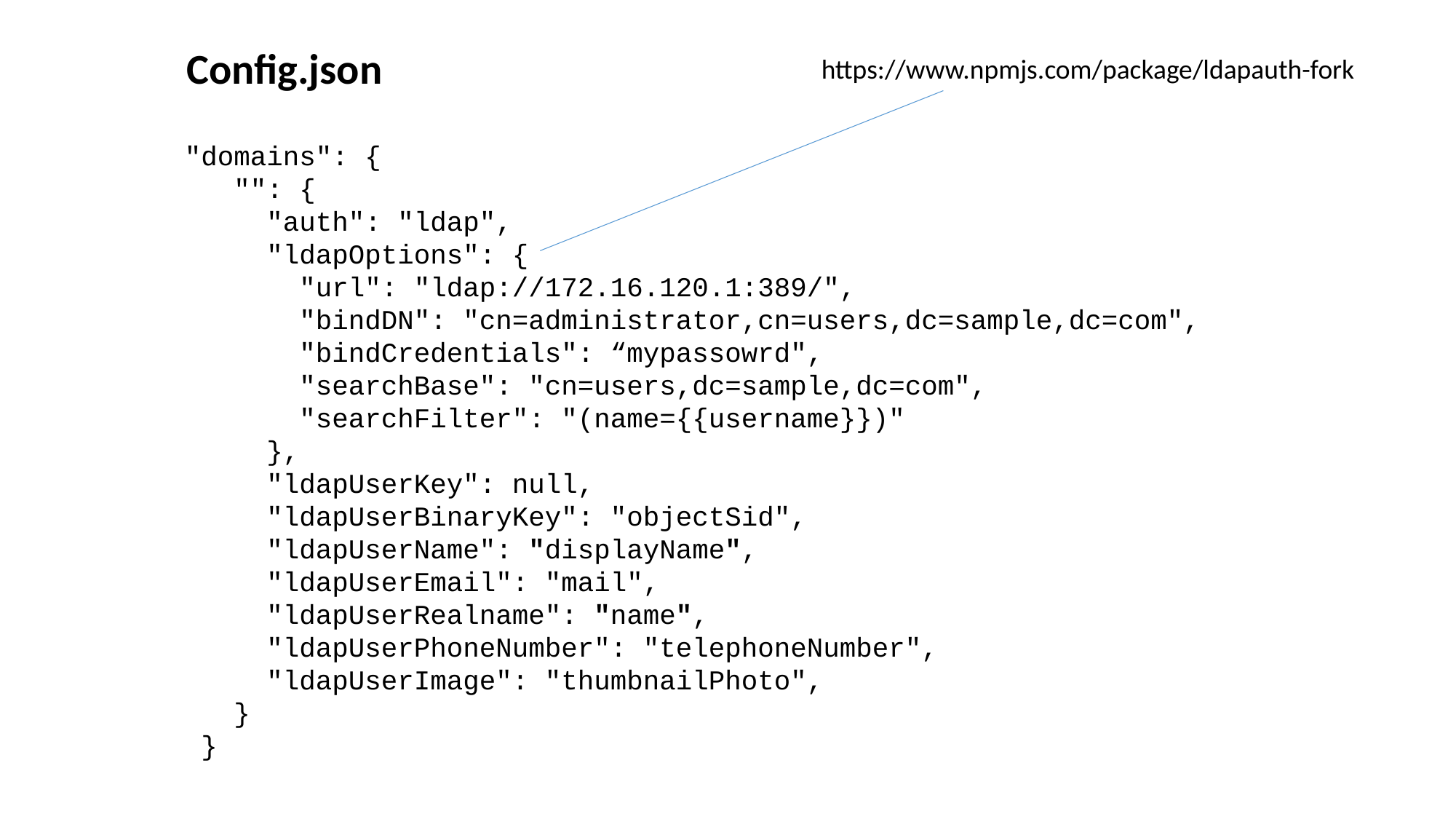

Config.json
https://www.npmjs.com/package/ldapauth-fork
 "domains": {
    "": {
      "auth": "ldap",
      "ldapOptions": {
        "url": "ldap://172.16.120.1:389/",
        "bindDN": "cn=administrator,cn=users,dc=sample,dc=com",
        "bindCredentials": “mypassowrd",
        "searchBase": "cn=users,dc=sample,dc=com",
        "searchFilter": "(name={{username}})"
      },
      "ldapUserKey": null,
      "ldapUserBinaryKey": "objectSid",
      "ldapUserName": "displayName",
      "ldapUserEmail": "mail",
      "ldapUserRealname": "name",
      "ldapUserPhoneNumber": "telephoneNumber",
      "ldapUserImage": "thumbnailPhoto",
    }
  }